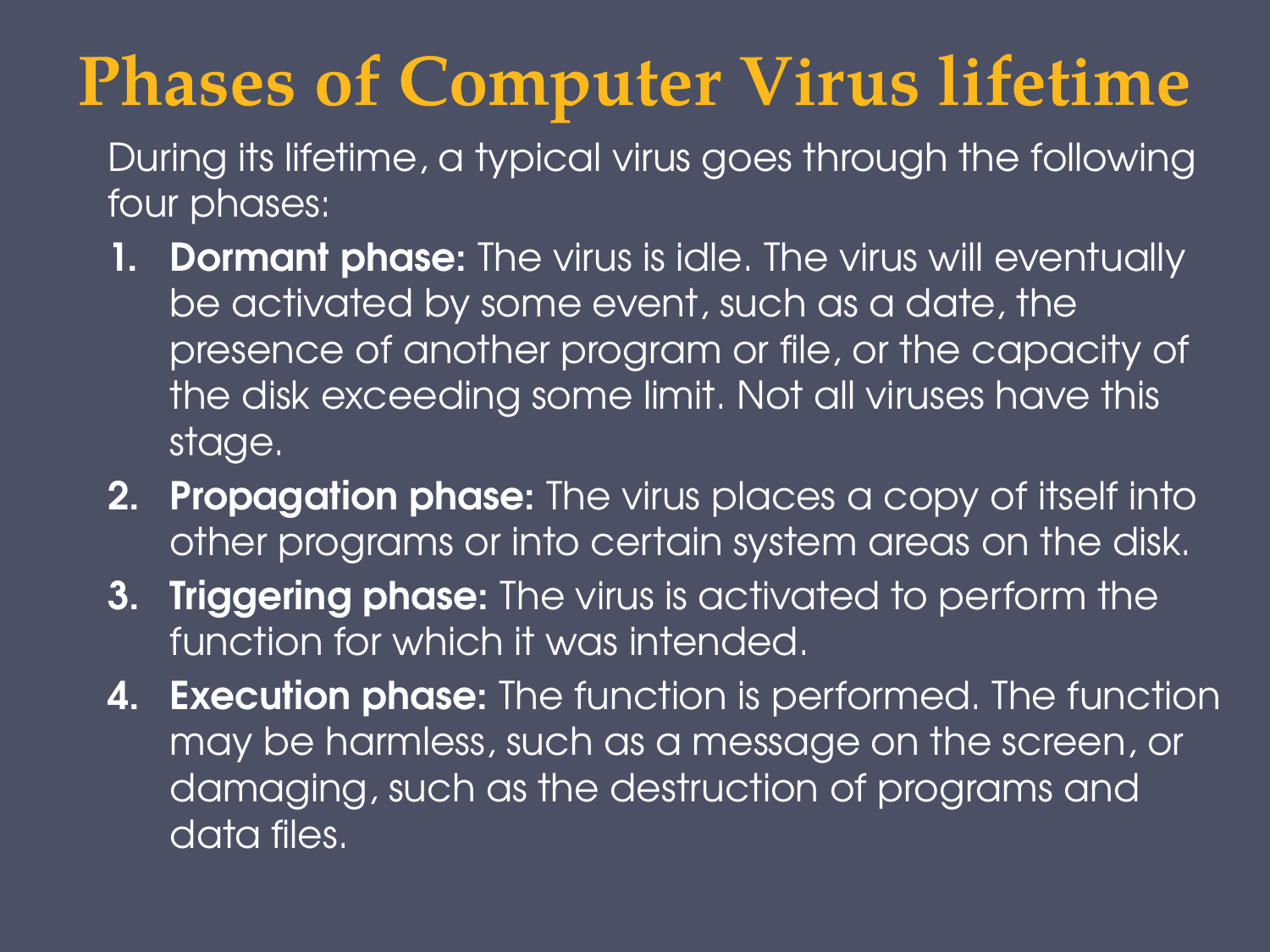

# Phases of Computer Virus lifetime
During its lifetime, a typical virus goes through the following four phases:
Dormant phase: The virus is idle. The virus will eventually be activated by some event, such as a date, the presence of another program or file, or the capacity of the disk exceeding some limit. Not all viruses have this stage.
Propagation phase: The virus places a copy of itself into other programs or into certain system areas on the disk.
Triggering phase: The virus is activated to perform the function for which it was intended.
Execution phase: The function is performed. The function may be harmless, such as a message on the screen, or damaging, such as the destruction of programs and data files.